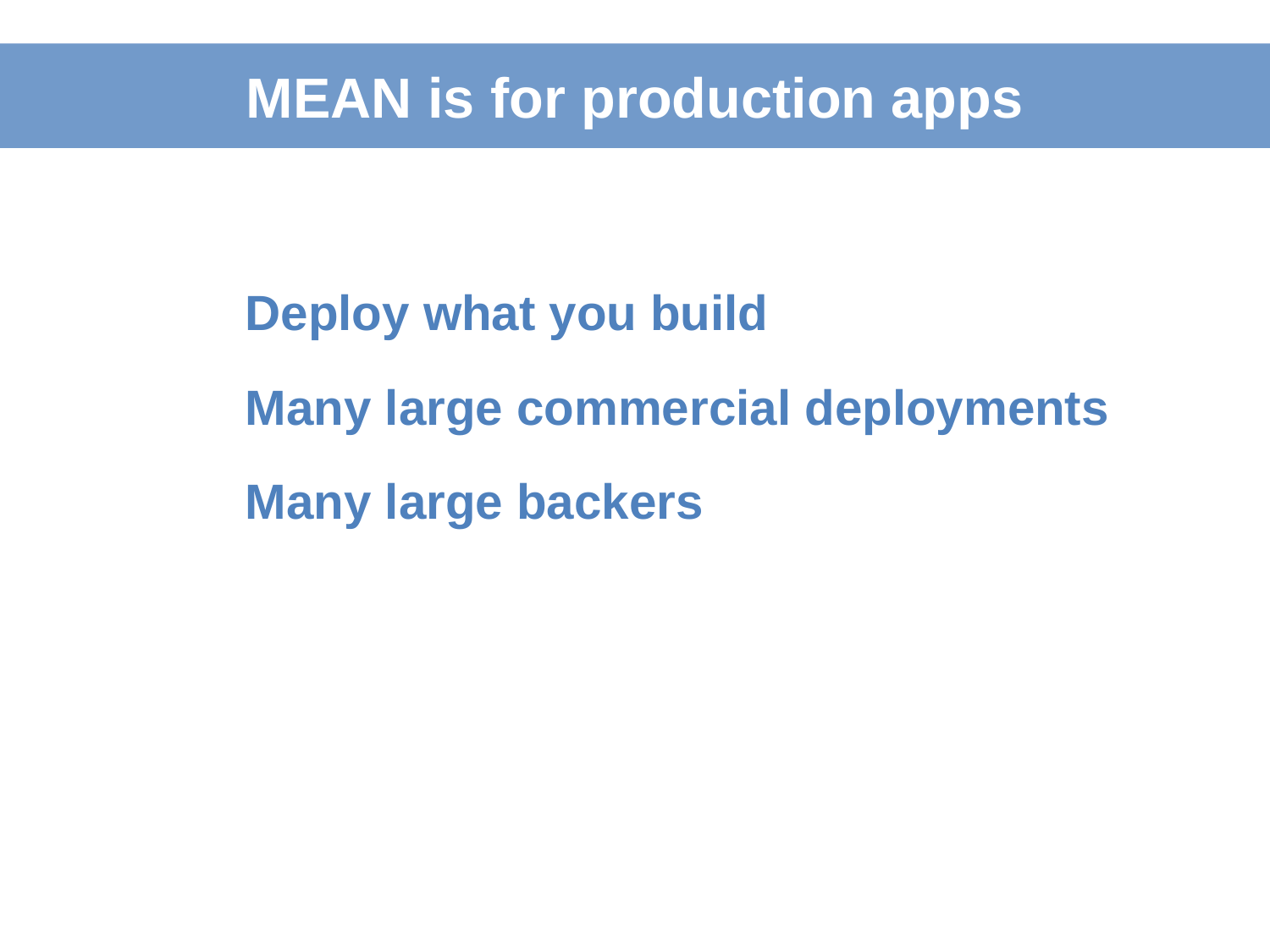

# MEAN is for production apps
Deploy what you build
Many large commercial deployments
Many large backers